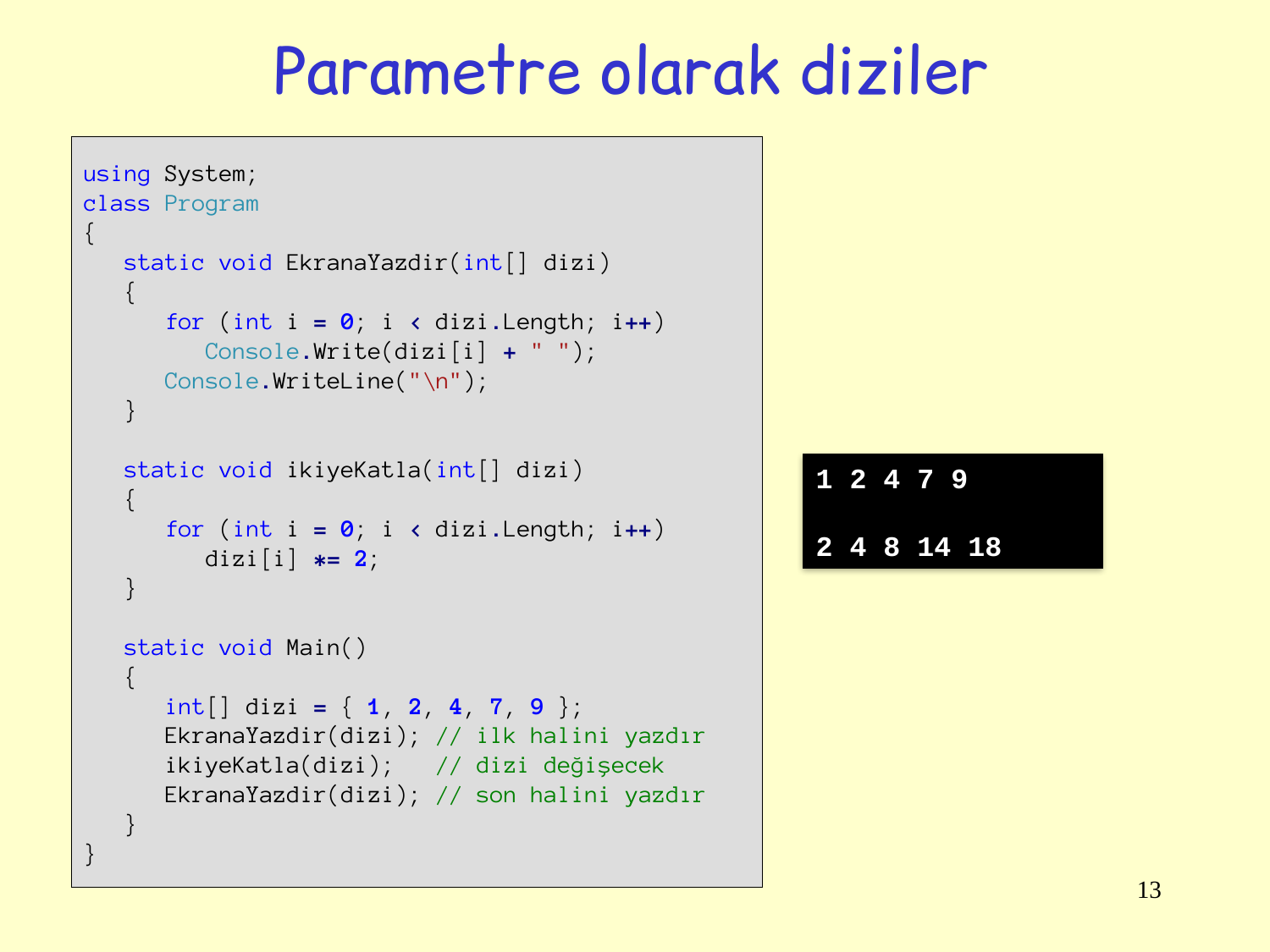

# Parametre olarak diziler
using System;
class Program
{
   static void EkranaYazdir(int[] dizi)
   {
      for (int i = 0; i < dizi.Length; i++)
         Console.Write(dizi[i] + " ");
      Console.WriteLine("\n");
   }

   static void ikiyeKatla(int[] dizi)
   {
      for (int i = 0; i < dizi.Length; i++)
         dizi[i] *= 2;
   }

   static void Main()
   {
      int[] dizi = { 1, 2, 4, 7, 9 };
      EkranaYazdir(dizi); // ilk halini yazdır
      ikiyeKatla(dizi);   // dizi değişecek
      EkranaYazdir(dizi); // son halini yazdır
   }
}
1 2 4 7 9

2 4 8 14 18
13